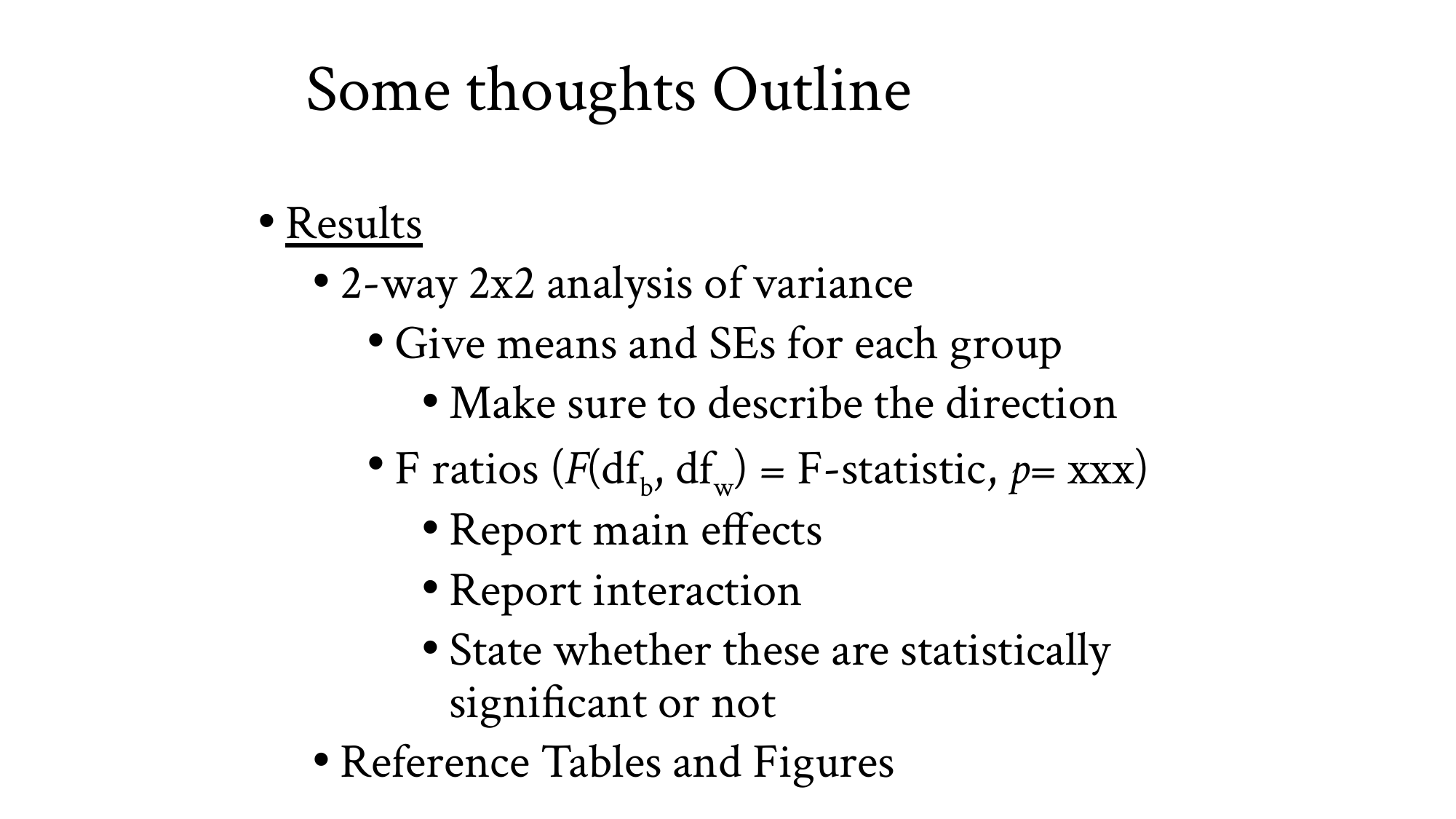

# Some thoughts Outline
Results
2-way 2x2 analysis of variance
Give means and SEs for each group
Make sure to describe the direction
F ratios (F(dfb, dfw) = F-statistic, p= xxx)
Report main effects
Report interaction
State whether these are statistically significant or not
Reference Tables and Figures